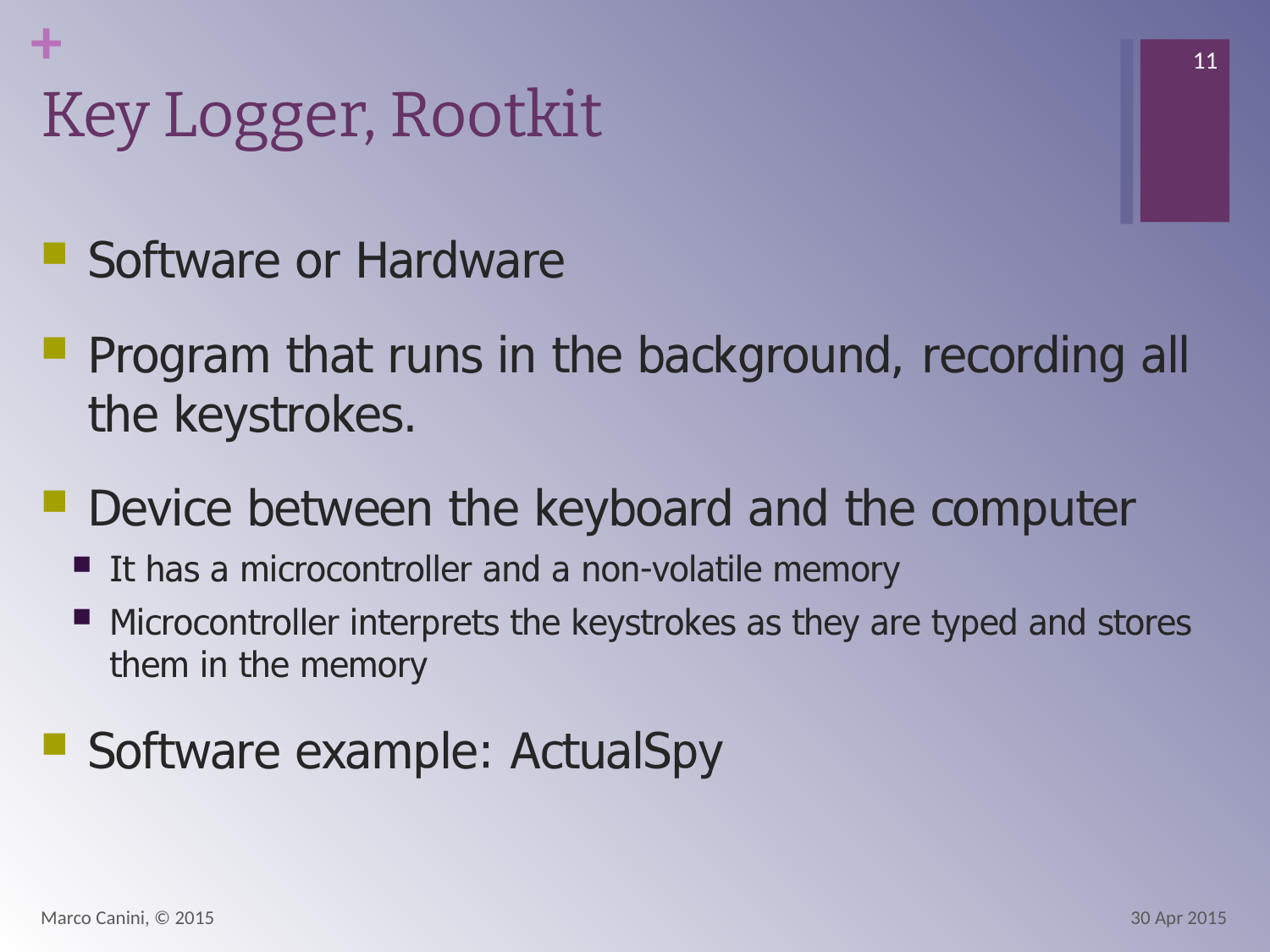

11
# Key Logger, Rootkit
Software or Hardware
Program that runs in the background, recording all the keystrokes.
Device between the keyboard and the computer
It has a microcontroller and a non-volatile memory
Microcontroller interprets the keystrokes as they are typed and stores them in the memory
Software example: ActualSpy

Marco Canini, © 2015
30 Apr 2015